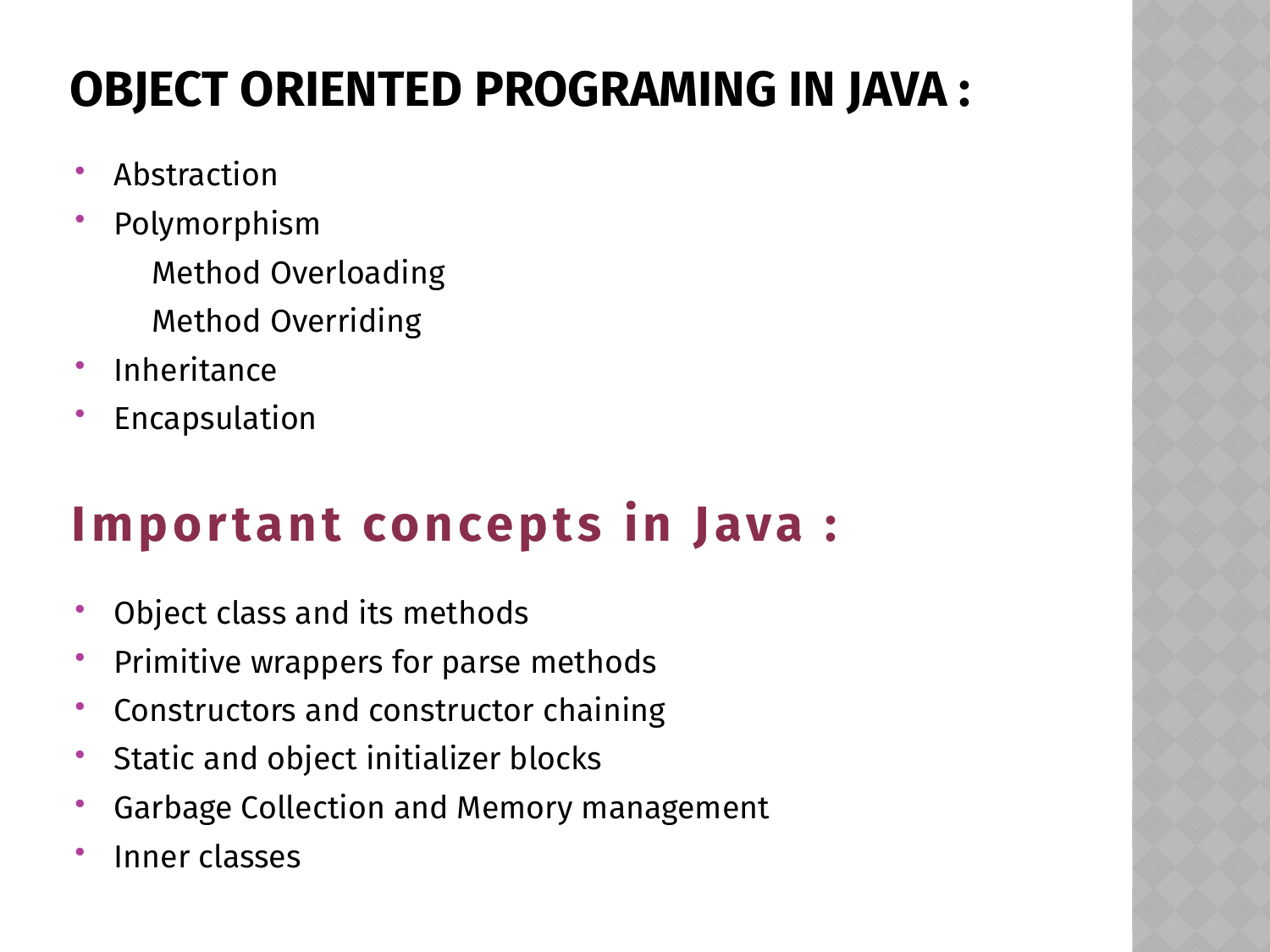

# Object oriented programing in java :
Abstraction
Polymorphism
         Method Overloading
         Method Overriding
Inheritance
Encapsulation

Object class and its methods
Primitive wrappers for parse methods
Constructors and constructor chaining
Static and object initializer blocks
Garbage Collection and Memory management
Inner classes

Important concepts in Java :